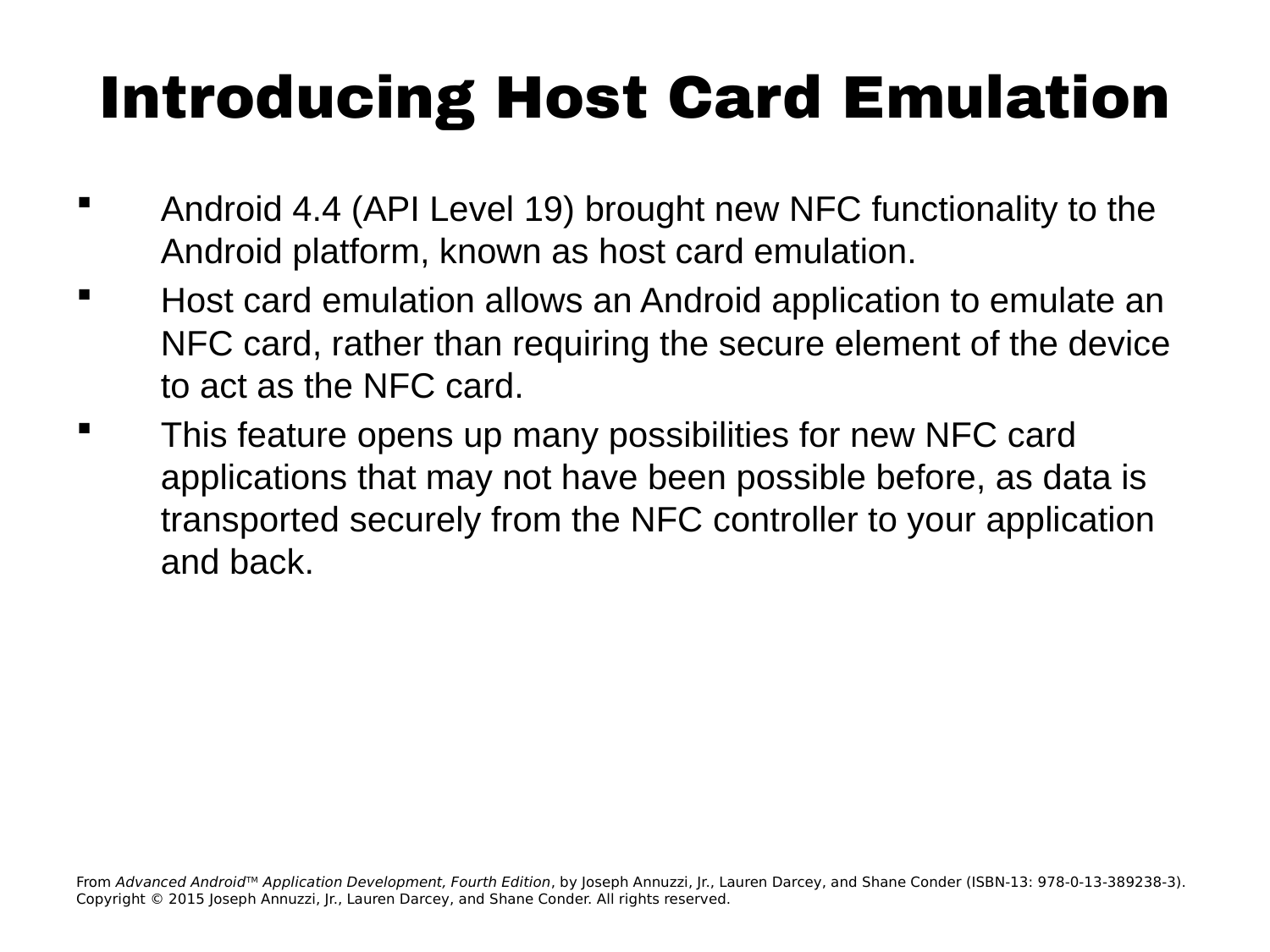

# Introducing Host Card Emulation
Android 4.4 (API Level 19) brought new NFC functionality to the Android platform, known as host card emulation.
Host card emulation allows an Android application to emulate an NFC card, rather than requiring the secure element of the device to act as the NFC card.
This feature opens up many possibilities for new NFC card applications that may not have been possible before, as data is transported securely from the NFC controller to your application and back.
From Advanced AndroidTM Application Development, Fourth Edition, by Joseph Annuzzi, Jr., Lauren Darcey, and Shane Conder (ISBN-13: 978-0-13-389238-3). Copyright © 2015 Joseph Annuzzi, Jr., Lauren Darcey, and Shane Conder. All rights reserved.